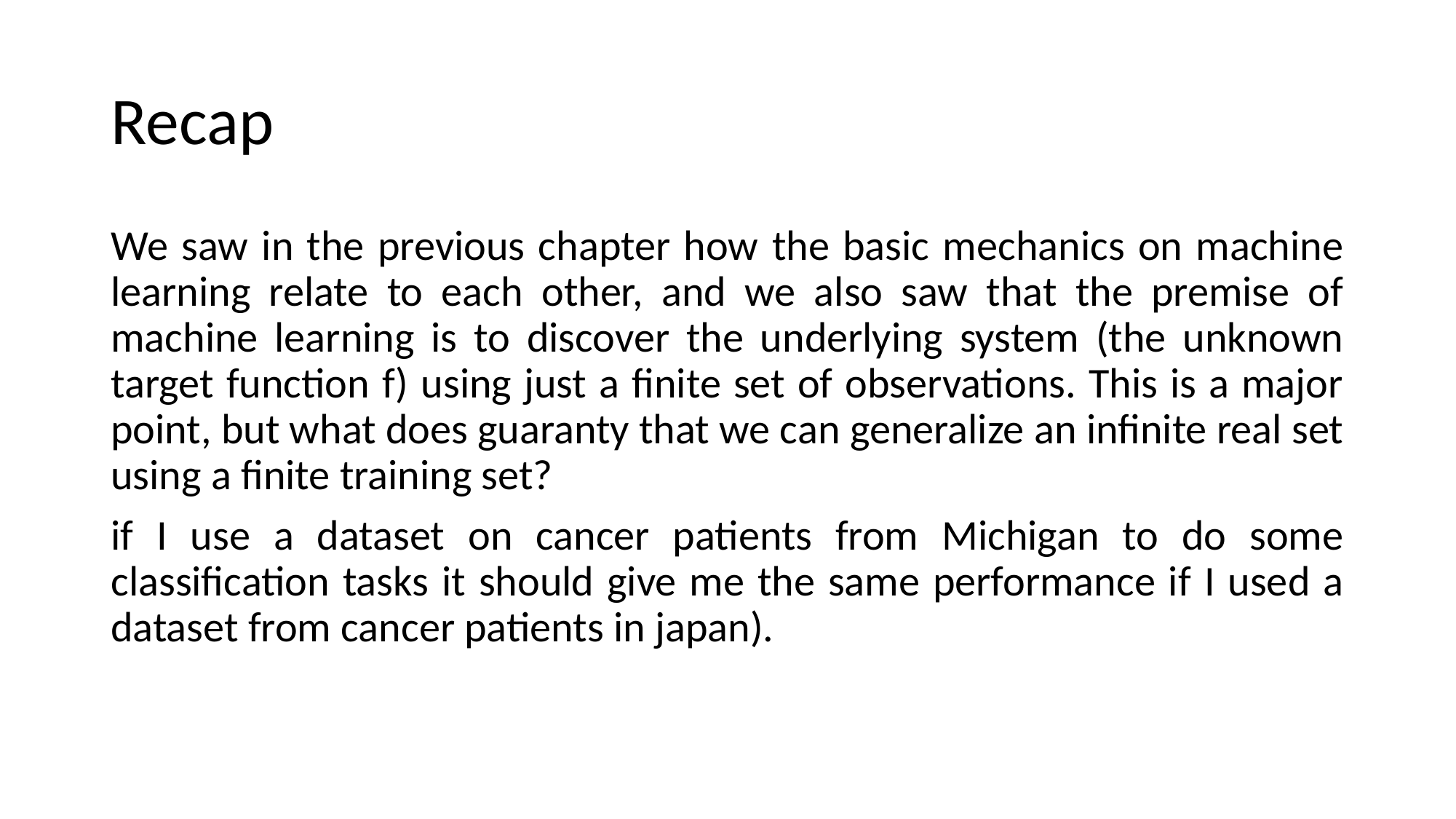

# Recap
We saw in the previous chapter how the basic mechanics on machine learning relate to each other, and we also saw that the premise of machine learning is to discover the underlying system (the unknown target function f) using just a finite set of observations. This is a major point, but what does guaranty that we can generalize an infinite real set using a finite training set?
if I use a dataset on cancer patients from Michigan to do some classification tasks it should give me the same performance if I used a dataset from cancer patients in japan).